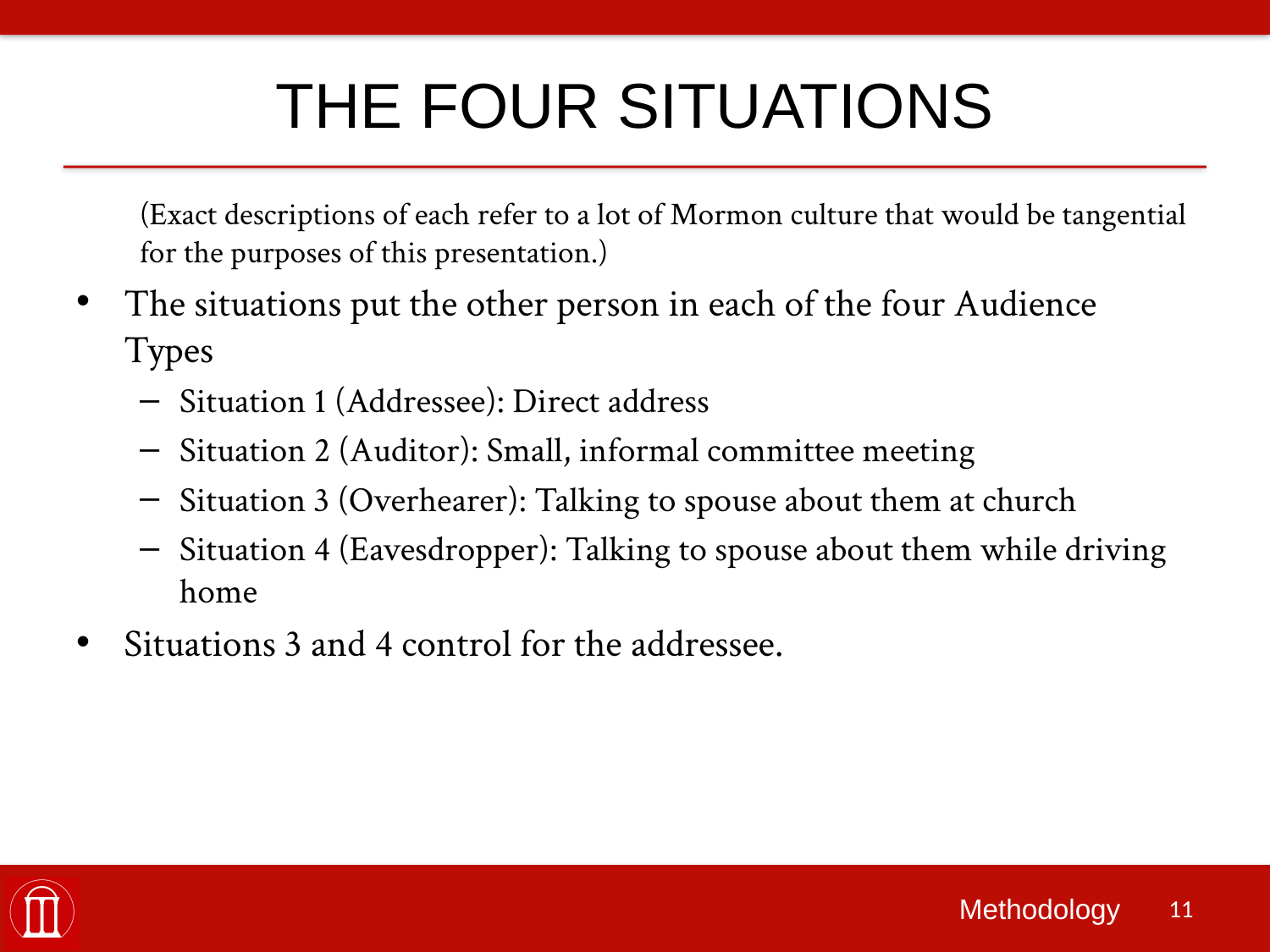

# The Four Situations
(Exact descriptions of each refer to a lot of Mormon culture that would be tangential for the purposes of this presentation.)
The situations put the other person in each of the four Audience Types
Situation 1 (Addressee): Direct address
Situation 2 (Auditor): Small, informal committee meeting
Situation 3 (Overhearer): Talking to spouse about them at church
Situation 4 (Eavesdropper): Talking to spouse about them while driving home
Situations 3 and 4 control for the addressee.
Methodology
11